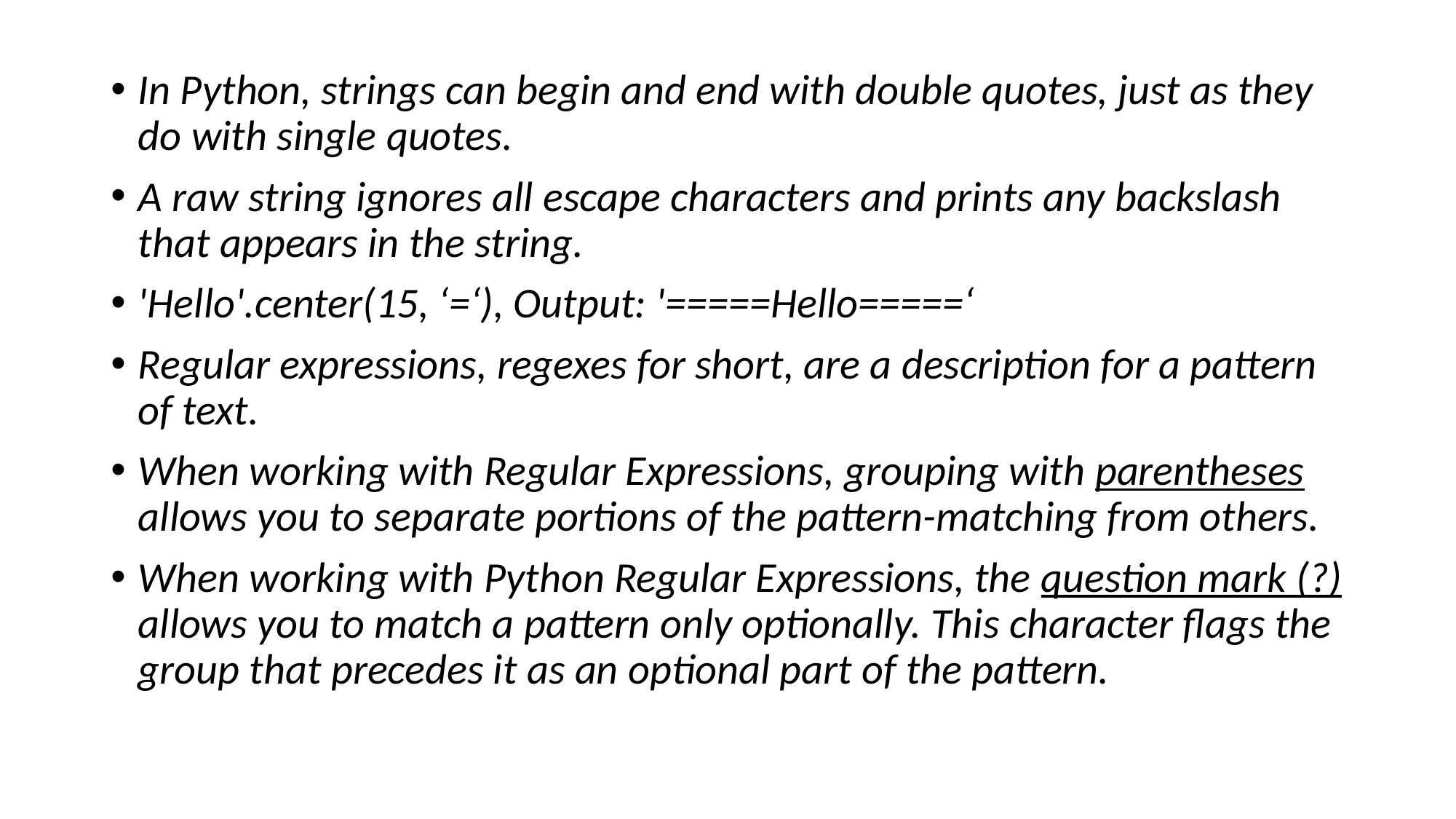

In Python, strings can begin and end with double quotes, just as they do with single quotes.
A raw string ignores all escape characters and prints any backslash that appears in the string.
'Hello'.center(15, ‘=‘), Output: '=====Hello=====‘
Regular expressions, regexes for short, are a description for a pattern of text.
When working with Regular Expressions, grouping with parentheses allows you to separate portions of the pattern-matching from others.
When working with Python Regular Expressions, the question mark (?) allows you to match a pattern only optionally. This character flags the group that precedes it as an optional part of the pattern.